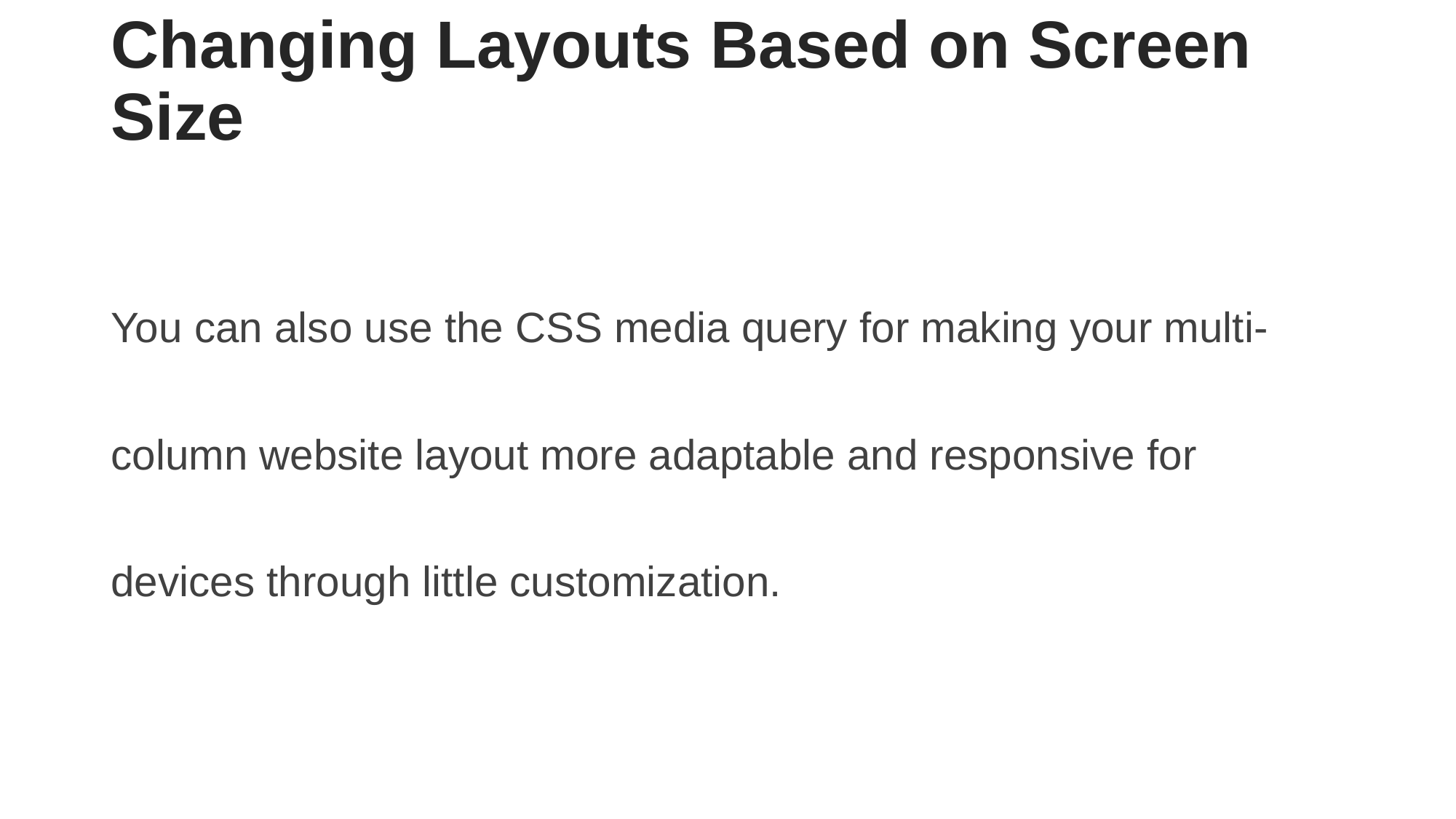

# Changing Layouts Based on Screen Size
You can also use the CSS media query for making your multi-column website layout more adaptable and responsive for devices through little customization.